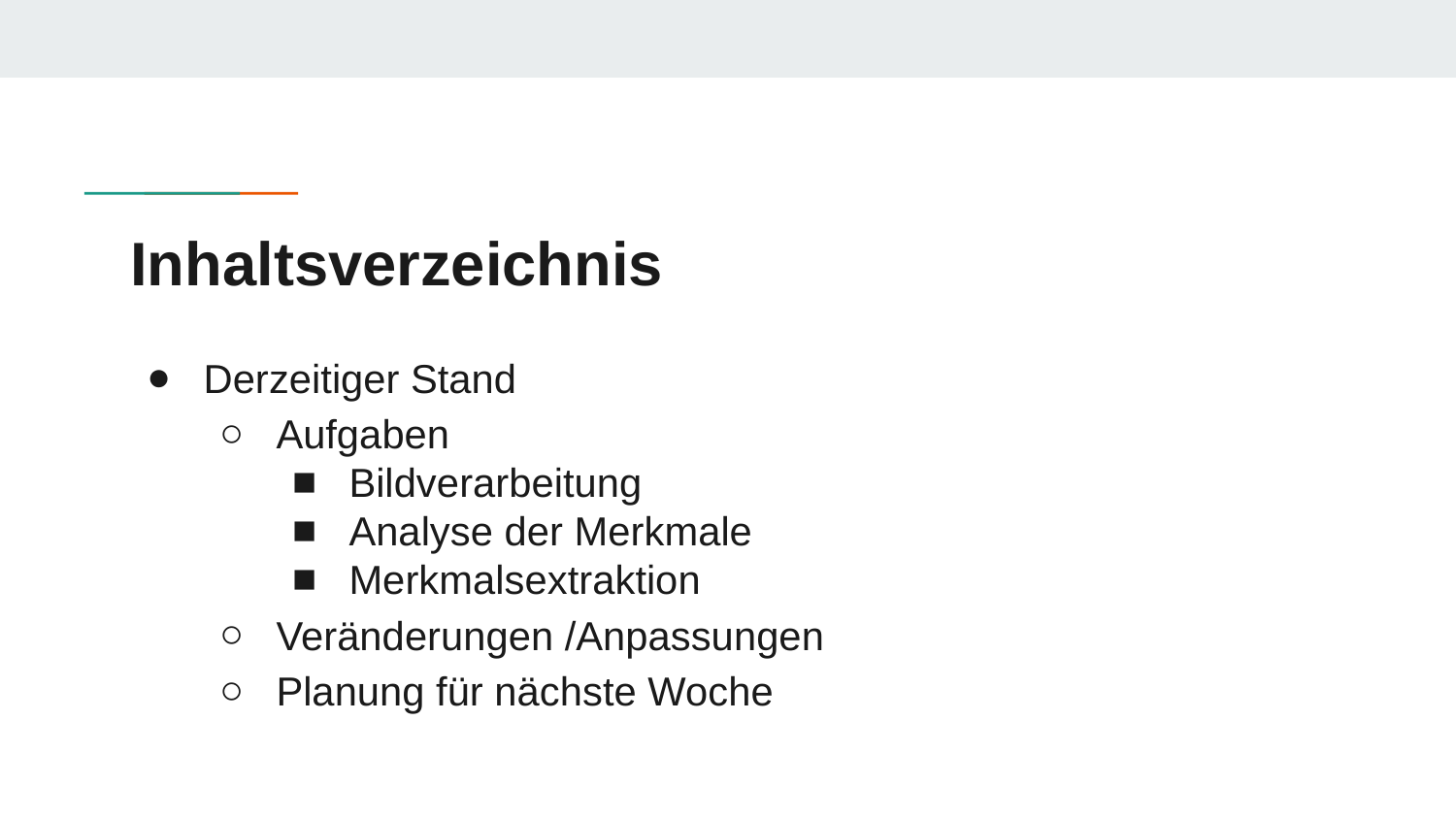

# Inhaltsverzeichnis
Derzeitiger Stand
Aufgaben
Bildverarbeitung
Analyse der Merkmale
Merkmalsextraktion
Veränderungen /Anpassungen
Planung für nächste Woche